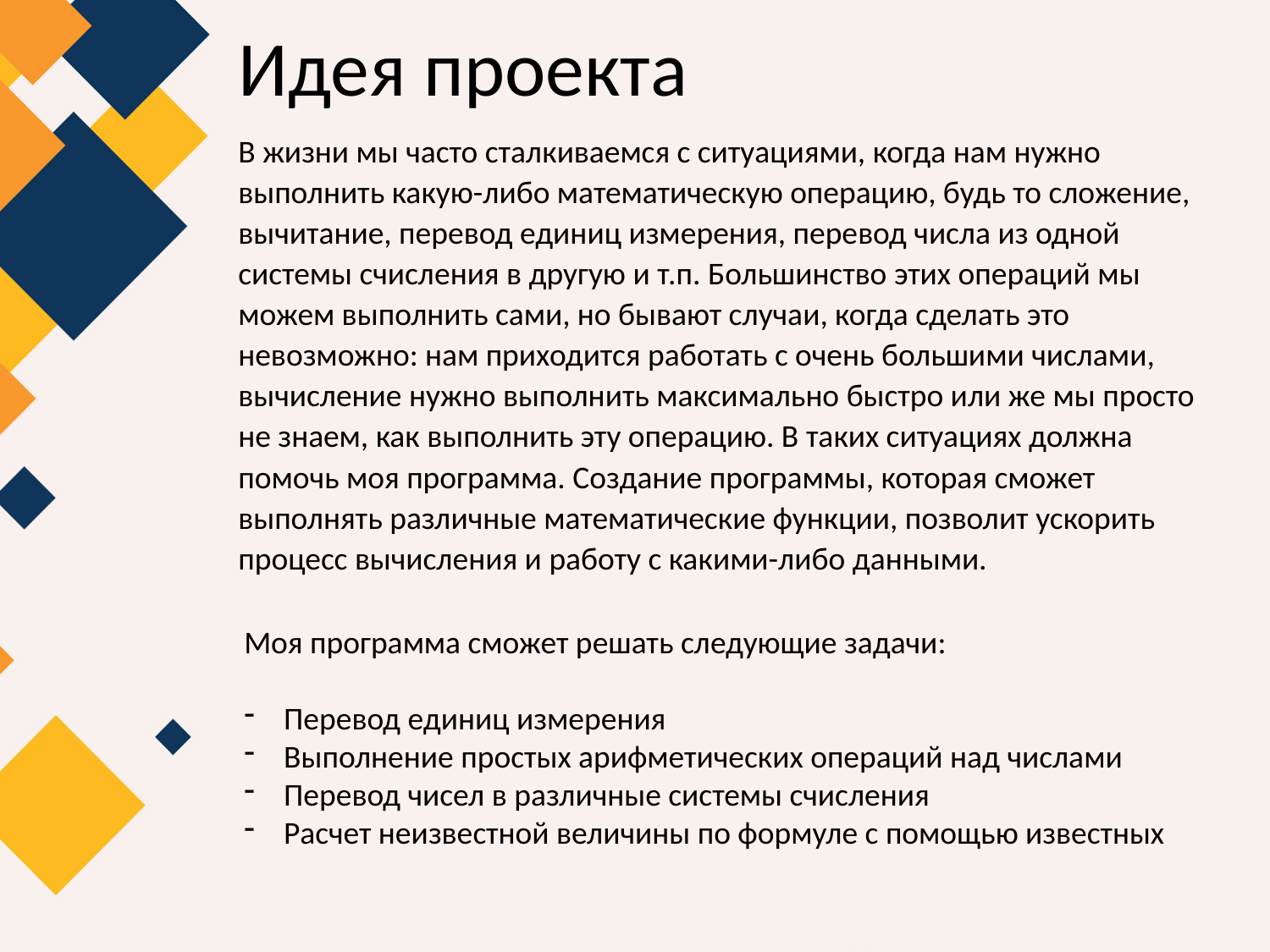

# Идея проекта
В жизни мы часто сталкиваемся с ситуациями, когда нам нужно выполнить какую-либо математическую операцию, будь то сложение, вычитание, перевод единиц измерения, перевод числа из одной системы счисления в другую и т.п. Большинство этих операций мы можем выполнить сами, но бывают случаи, когда сделать это невозможно: нам приходится работать с очень большими числами, вычисление нужно выполнить максимально быстро или же мы просто не знаем, как выполнить эту операцию. В таких ситуациях должна помочь моя программа. Создание программы, которая сможет выполнять различные математические функции, позволит ускорить процесс вычисления и работу с какими-либо данными.

Моя программа сможет решать следующие задачи:

Перевод единиц измерения
Выполнение простых арифметических операций над числами
Перевод чисел в различные системы счисления
Расчет неизвестной величины по формуле с помощью известных